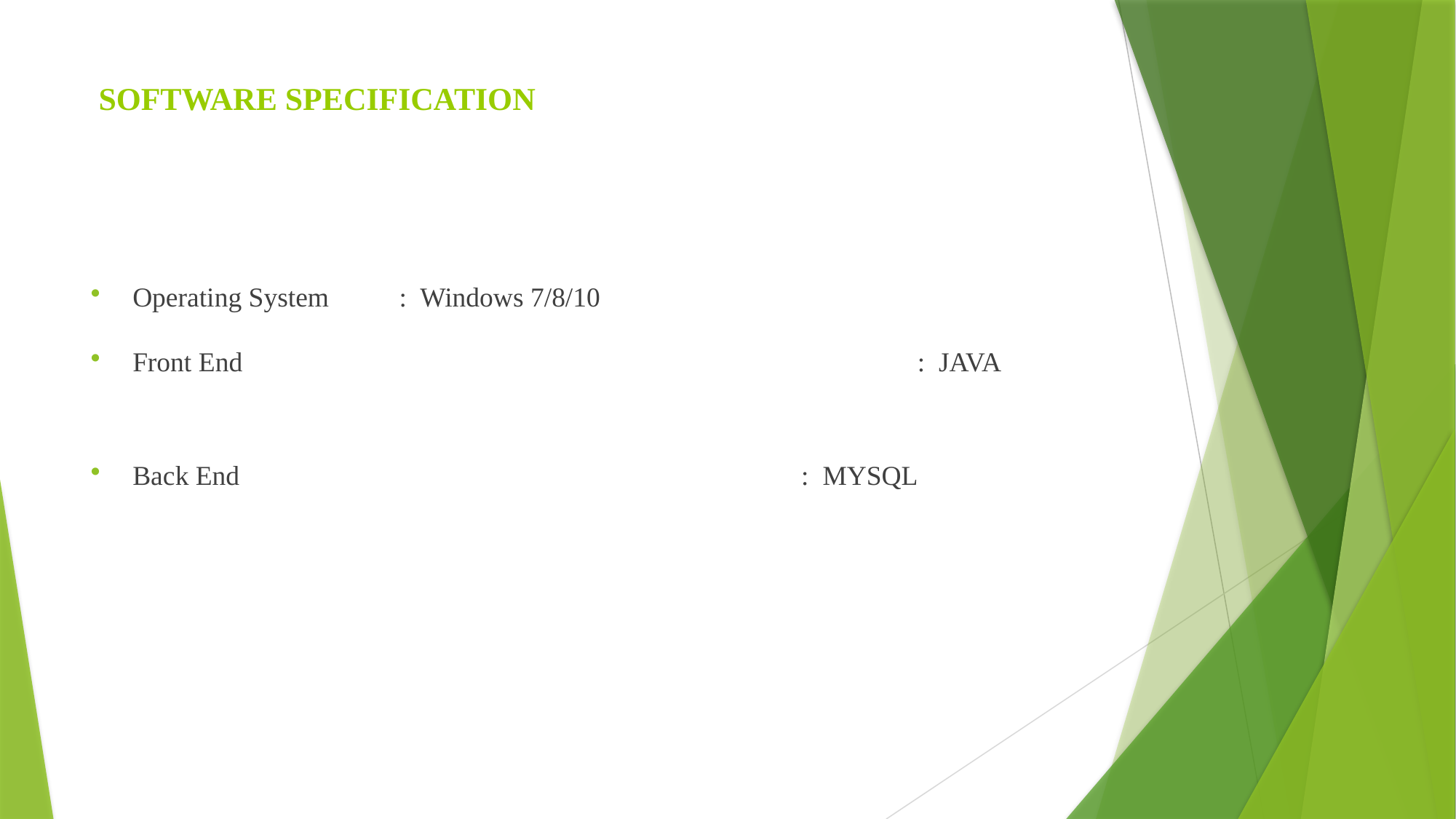

# SOFTWARE SPECIFICATION
Operating System 	       :  Windows 7/8/10
Front End						   :  JAVA
Back End						  :  MYSQL